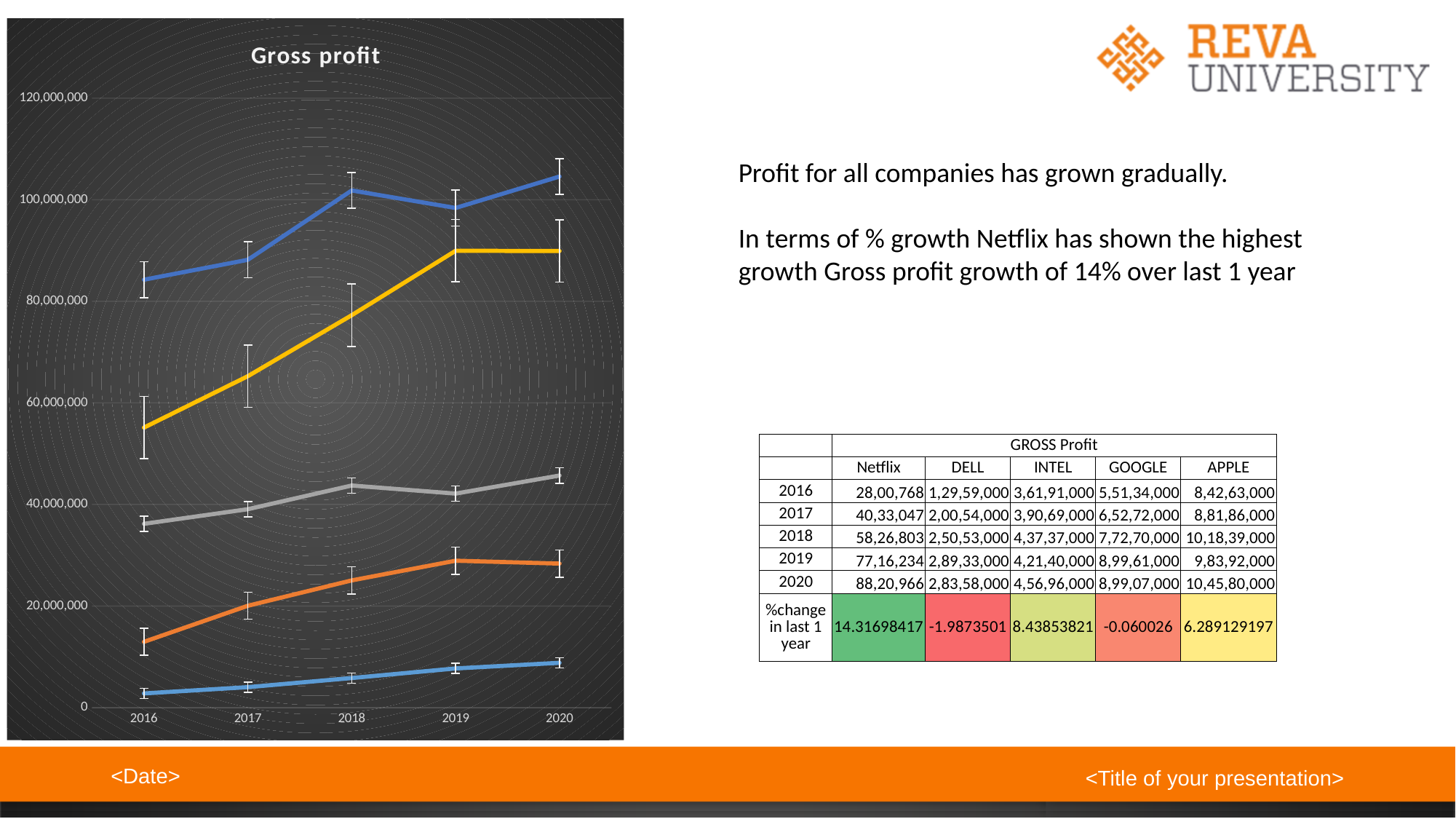

### Chart: Gross profit

| Category | Gross profit | Gross profit | Gross profit | Gross profit | Gross profit |
|---|---|---|---|---|---|
| 2016 | 2800768.0 | 12959000.0 | 36191000.0 | 55134000.0 | 84263000.0 |
| 2017 | 4033047.0 | 20054000.0 | 39069000.0 | 65272000.0 | 88186000.0 |
| 2018 | 5826803.0 | 25053000.0 | 43737000.0 | 77270000.0 | 101839000.0 |
| 2019 | 7716234.0 | 28933000.0 | 42140000.0 | 89961000.0 | 98392000.0 |
| 2020 | 8820966.0 | 28358000.0 | 45696000.0 | 89907000.0 | 104580000.0 |
Profit for all companies has grown gradually.

In terms of % growth Netflix has shown the highest growth Gross profit growth of 14% over last 1 year
|  | GROSS Profit |  |  |  |  |
| --- | --- | --- | --- | --- | --- |
|  | Netflix | DELL | INTEL | GOOGLE | APPLE |
| 2016 | 28,00,768 | 1,29,59,000 | 3,61,91,000 | 5,51,34,000 | 8,42,63,000 |
| 2017 | 40,33,047 | 2,00,54,000 | 3,90,69,000 | 6,52,72,000 | 8,81,86,000 |
| 2018 | 58,26,803 | 2,50,53,000 | 4,37,37,000 | 7,72,70,000 | 10,18,39,000 |
| 2019 | 77,16,234 | 2,89,33,000 | 4,21,40,000 | 8,99,61,000 | 9,83,92,000 |
| 2020 | 88,20,966 | 2,83,58,000 | 4,56,96,000 | 8,99,07,000 | 10,45,80,000 |
| %change in last 1 year | 14.31698417 | -1.9873501 | 8.43853821 | -0.060026 | 6.289129197 |
<Date>
<Title of your presentation>